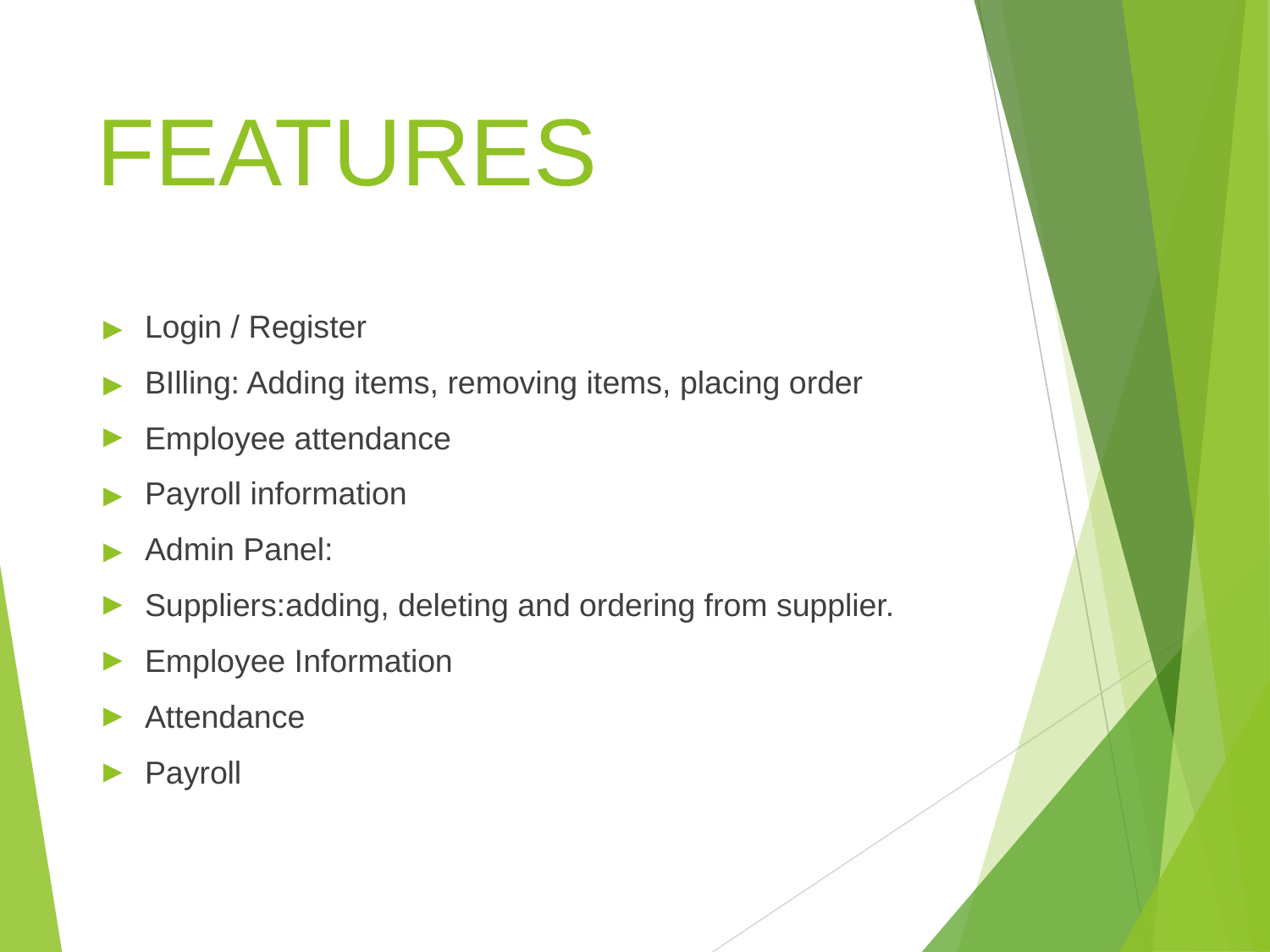

FEATURES
Login / Register
BIlling: Adding items, removing items, placing order
Employee attendance
Payroll information
Admin Panel:
Suppliers:adding, deleting and ordering from supplier.
Employee Information
Attendance
Payroll